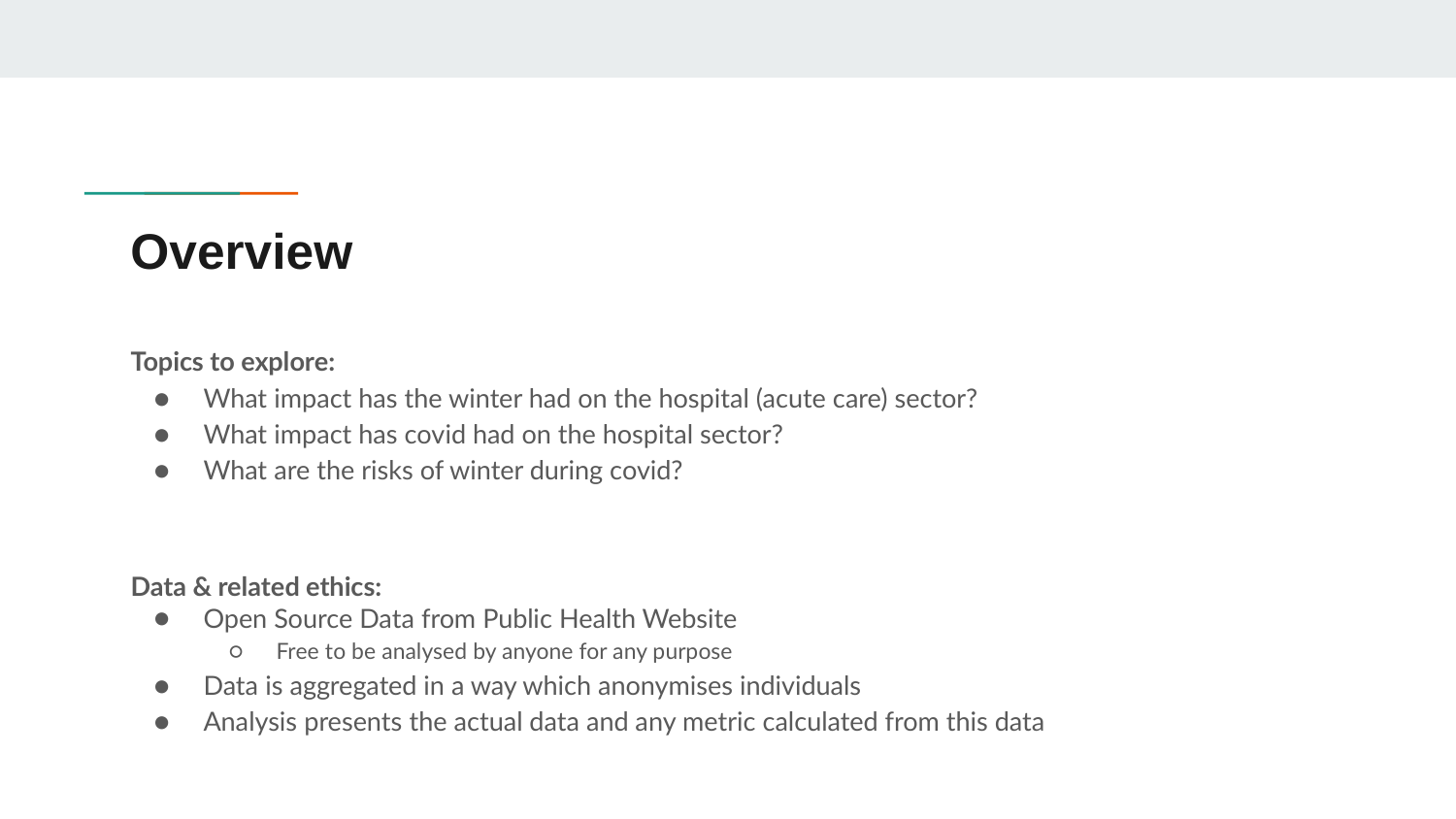

# Overview
Topics to explore:
What impact has the winter had on the hospital (acute care) sector?
What impact has covid had on the hospital sector?
What are the risks of winter during covid?

Data & related ethics:
Open Source Data from Public Health Website
Free to be analysed by anyone for any purpose
Data is aggregated in a way which anonymises individuals
Analysis presents the actual data and any metric calculated from this data